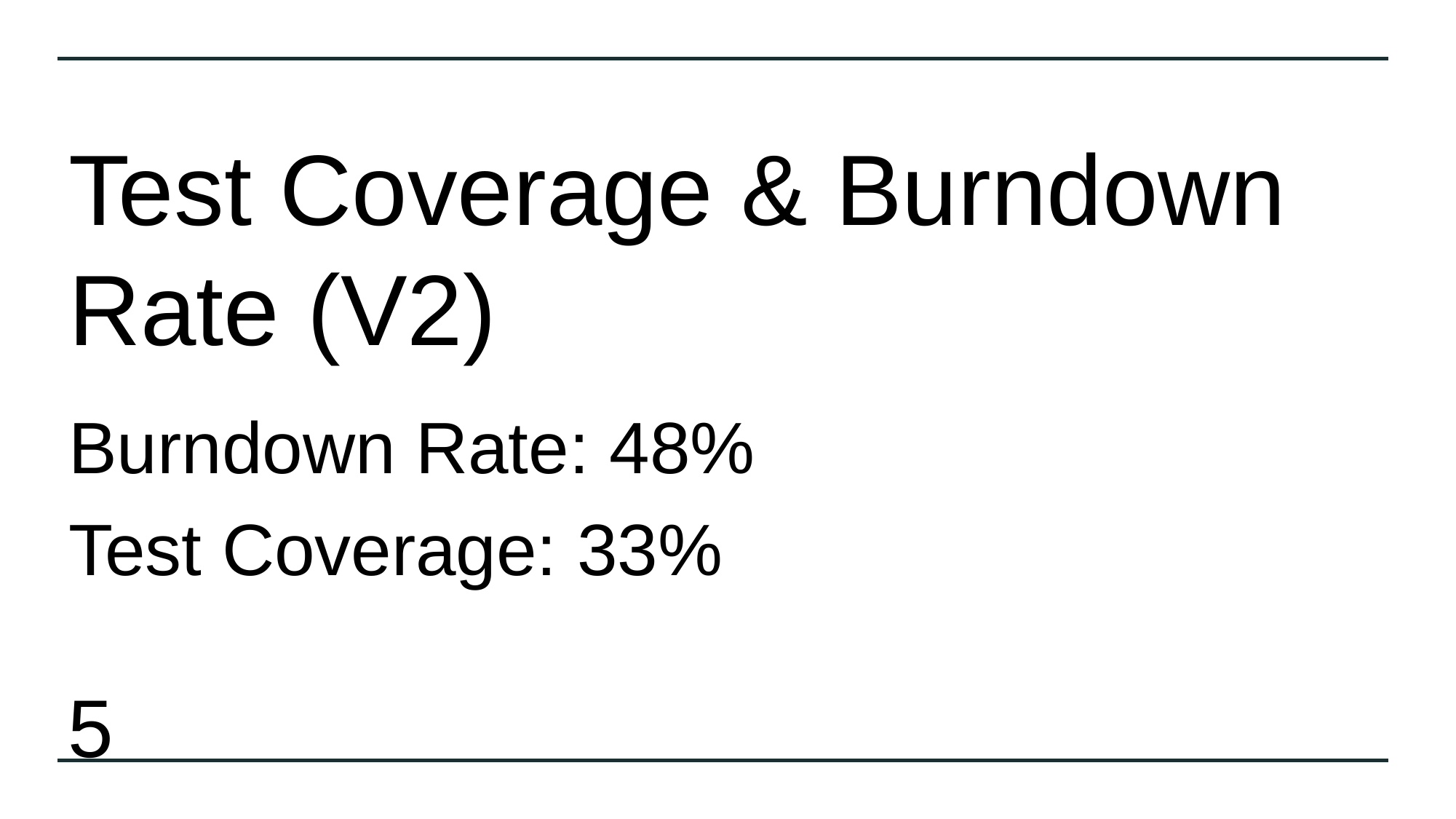

# Test Coverage & Burndown Rate (V2)
Burndown Rate: 48%
Test Coverage: 33%

5